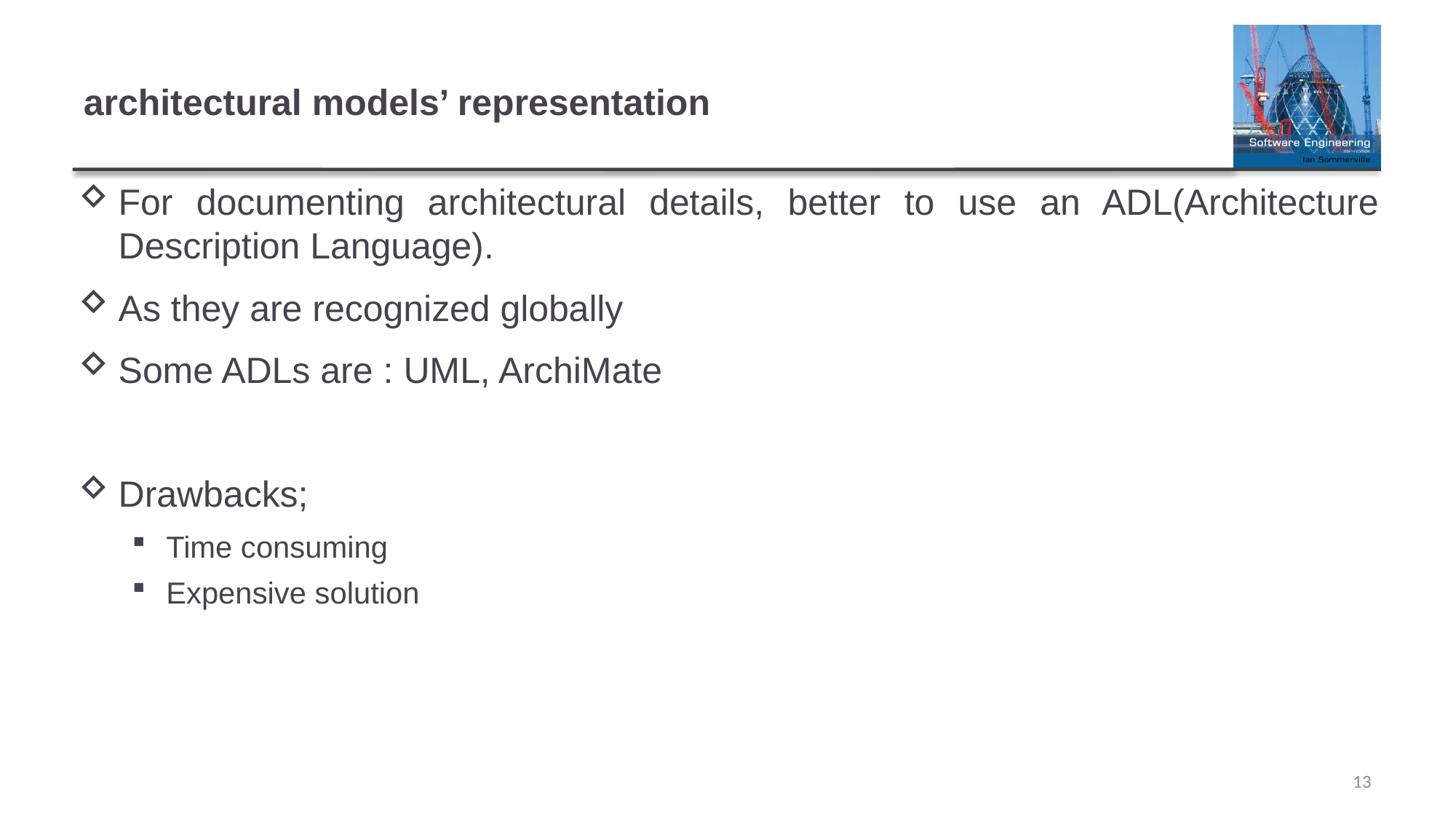

# architectural models’ representation
For documenting architectural details, better to use an ADL(Architecture Description Language).
As they are recognized globally
Some ADLs are : UML, ArchiMate

Drawbacks;
Time consuming
Expensive solution
13